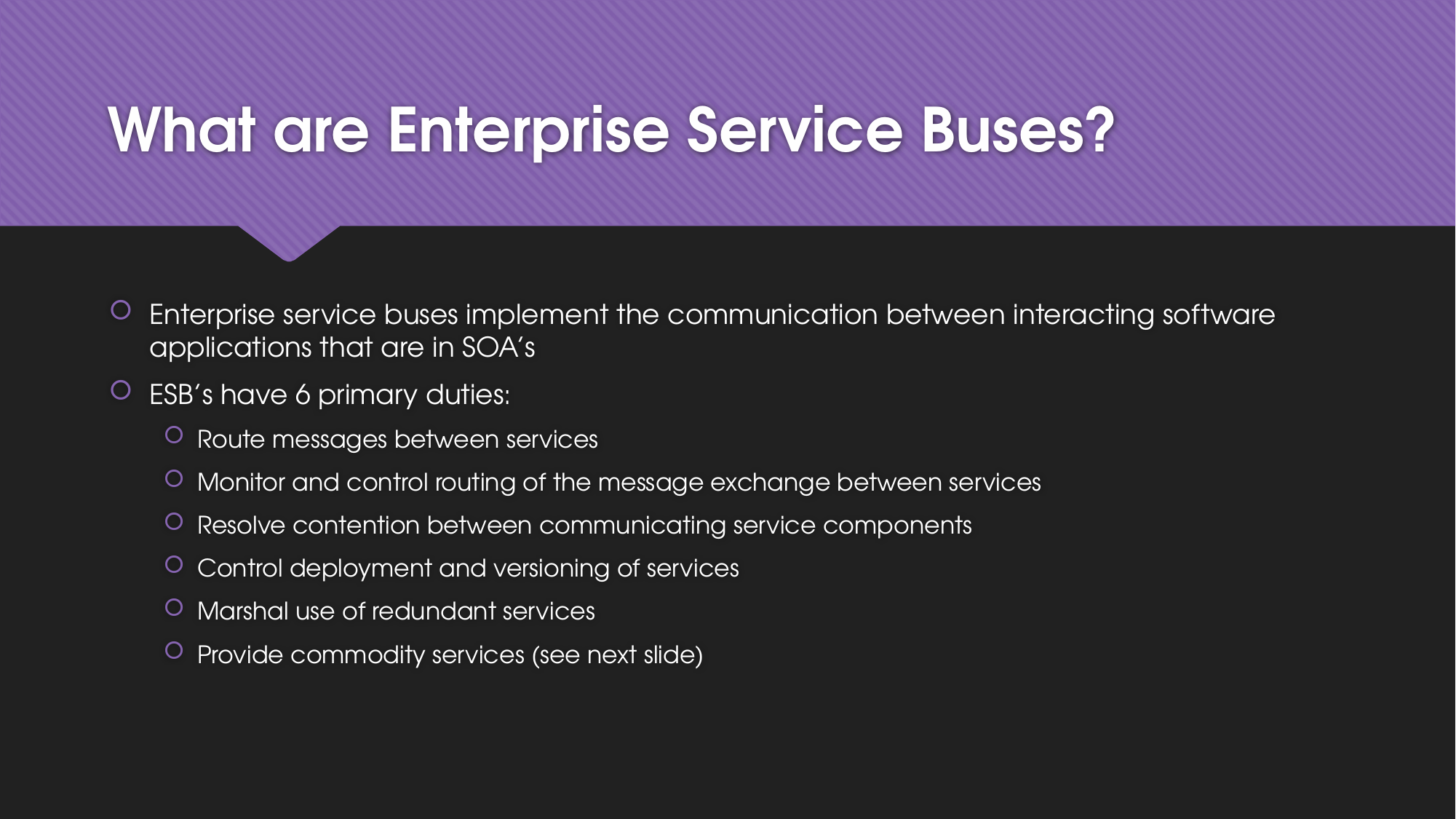

# What are Enterprise Service Buses?
Enterprise service buses implement the communication between interacting software applications that are in SOA’s
ESB’s have 6 primary duties:
Route messages between services
Monitor and control routing of the message exchange between services
Resolve contention between communicating service components
Control deployment and versioning of services
Marshal use of redundant services
Provide commodity services (see next slide)